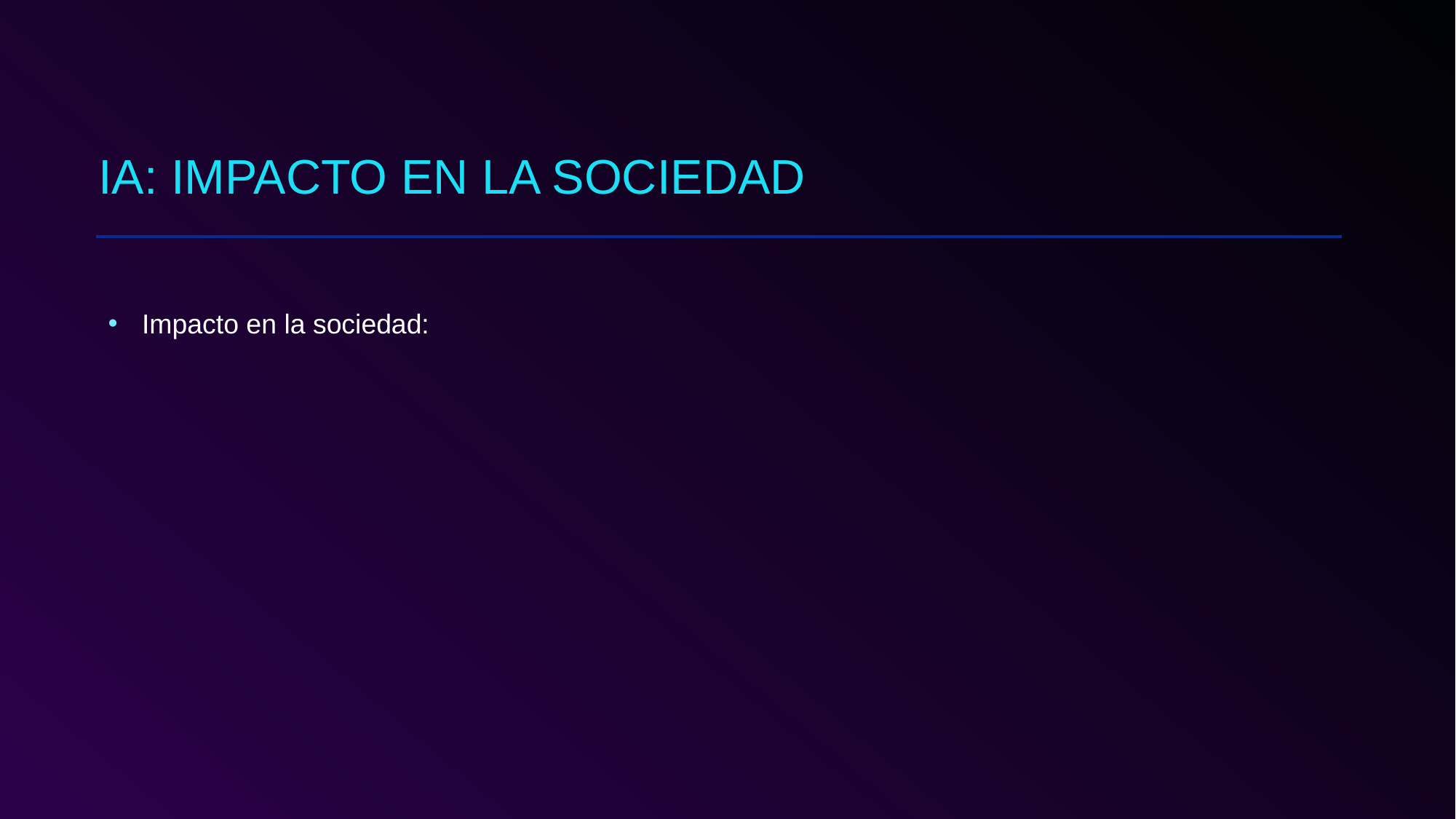

# IA: Impacto en la sociedad

Impacto en la sociedad: